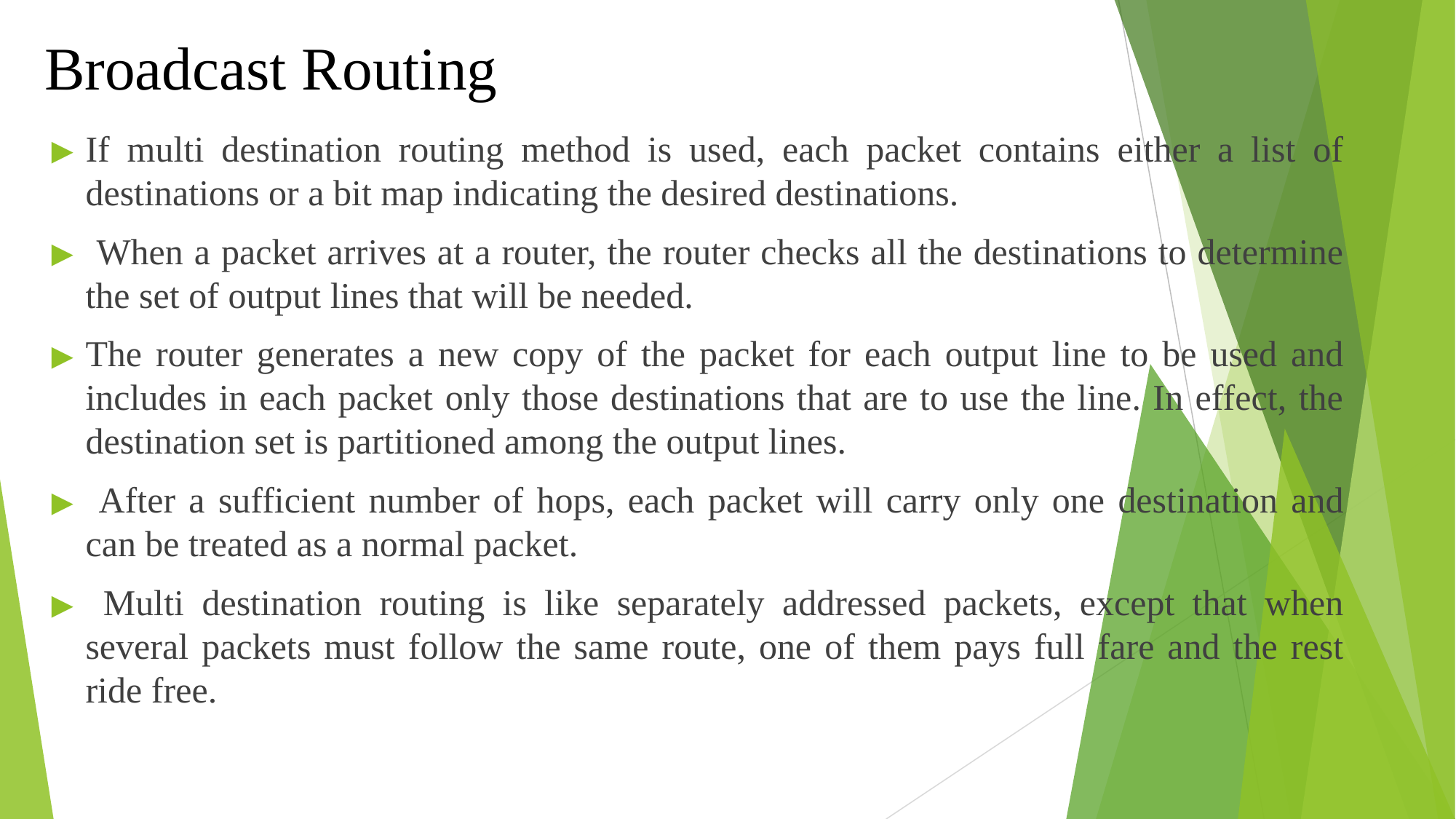

# Broadcast Routing
If multi destination routing method is used, each packet contains either a list of destinations or a bit map indicating the desired destinations.
 When a packet arrives at a router, the router checks all the destinations to determine the set of output lines that will be needed.
The router generates a new copy of the packet for each output line to be used and includes in each packet only those destinations that are to use the line. In effect, the destination set is partitioned among the output lines.
 After a sufficient number of hops, each packet will carry only one destination and can be treated as a normal packet.
 Multi destination routing is like separately addressed packets, except that when several packets must follow the same route, one of them pays full fare and the rest ride free.